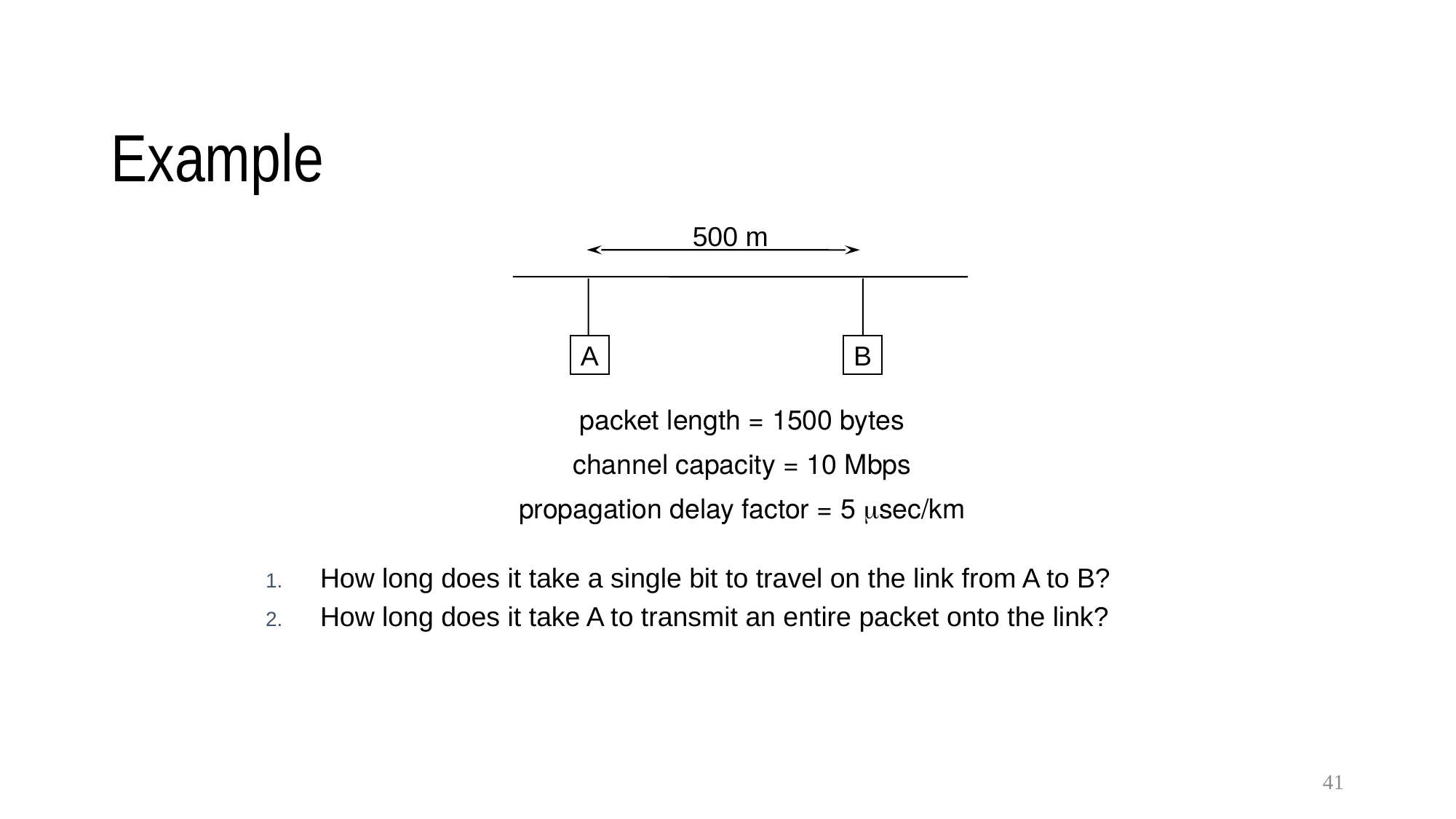

# Example
500 m

A
B
packet length = 1500 bytes
channel capacity = 10 Mbps
propagation delay factor = 5 μsec/km
How long does it take a single bit to travel on the link from A to B?
How long does it take A to transmit an entire packet onto the link?
41